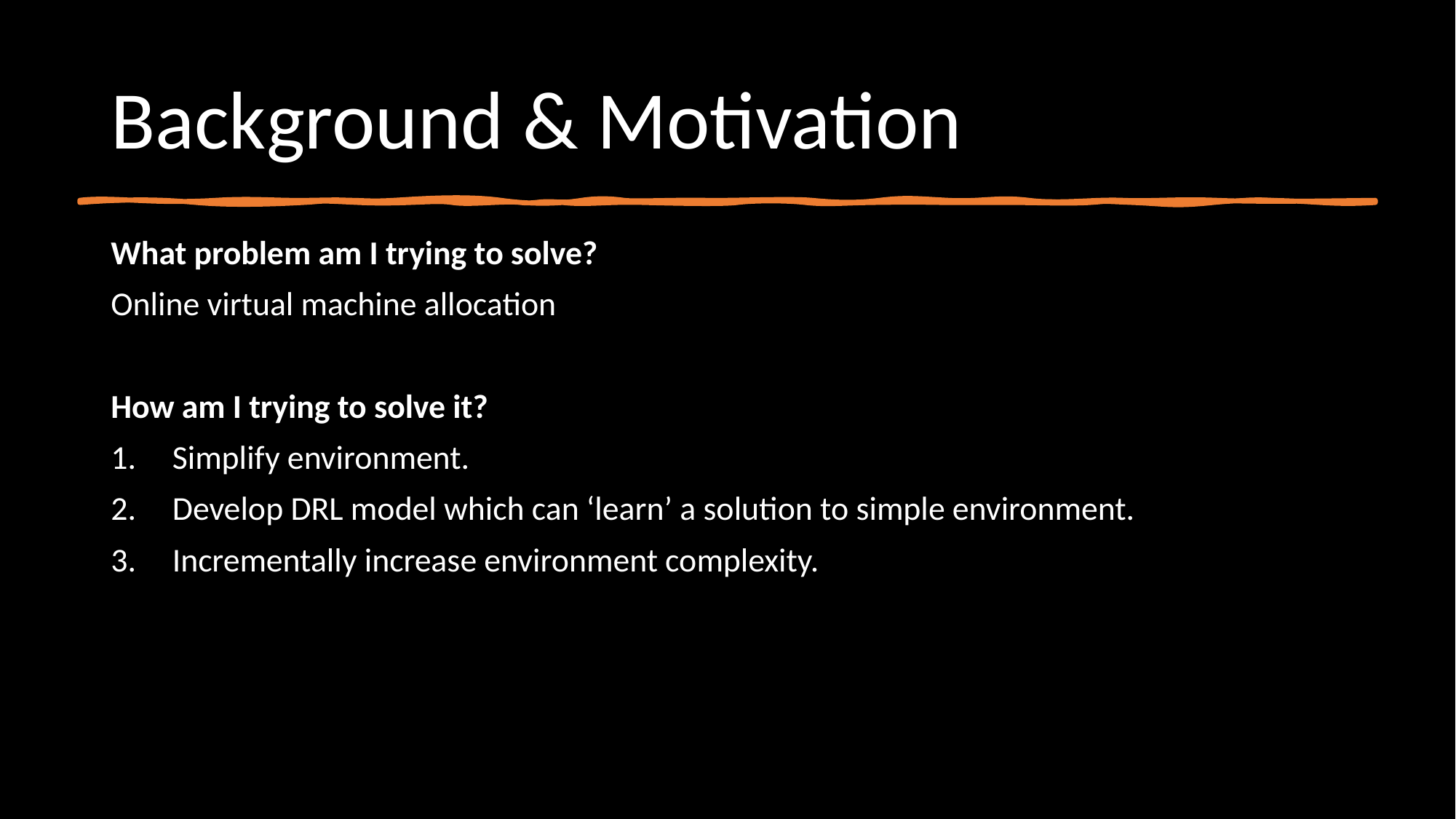

# Background & Motivation

What problem am I trying to solve?
Online virtual machine allocation

How am I trying to solve it?
Simplify environment.
Develop DRL model which can ‘learn’ a solution to simple environment.
Incrementally increase environment complexity.